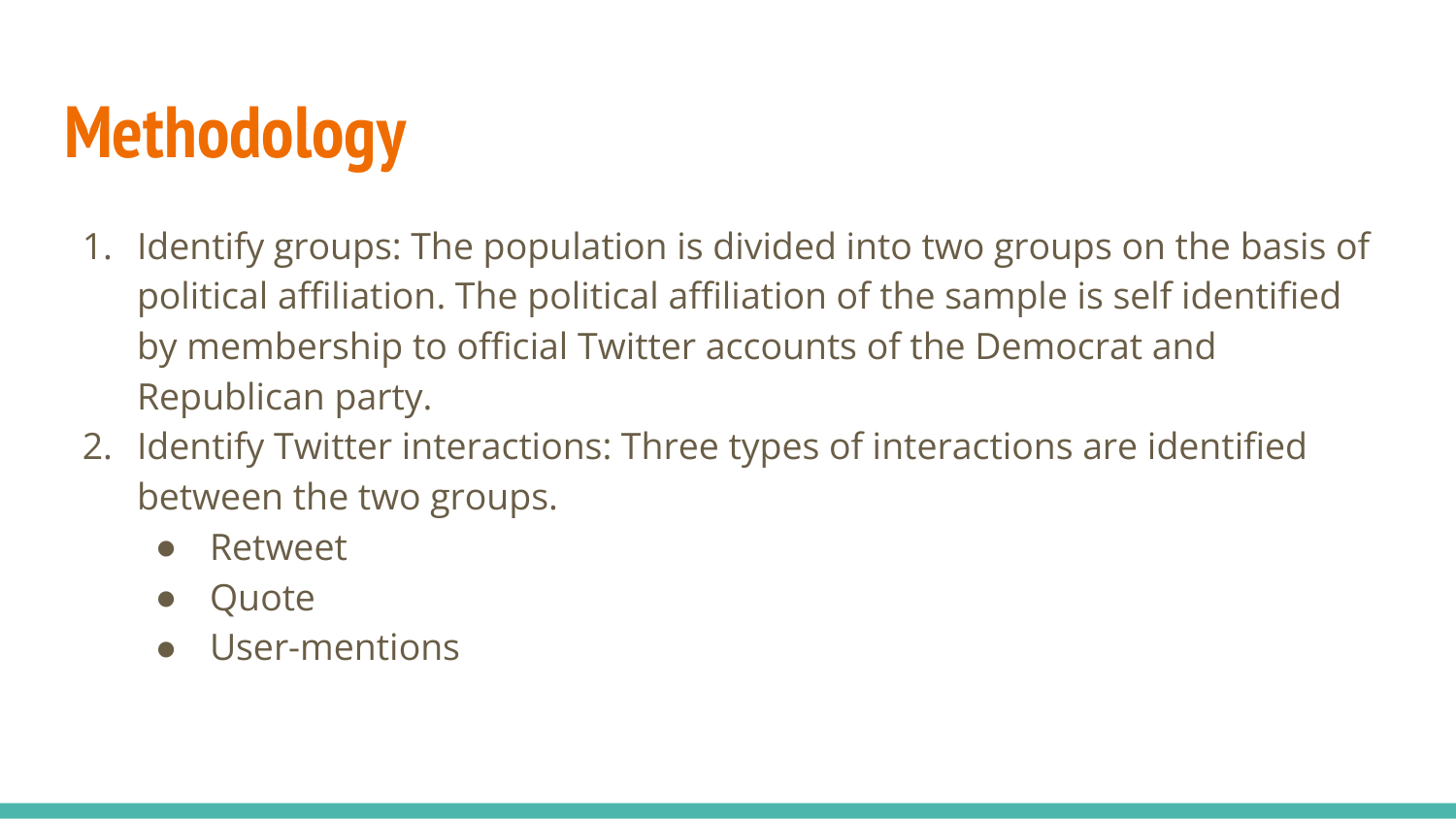

# Methodology
Identify groups: The population is divided into two groups on the basis of political affiliation. The political affiliation of the sample is self identified by membership to official Twitter accounts of the Democrat and Republican party.
Identify Twitter interactions: Three types of interactions are identified between the two groups.
Retweet
Quote
User-mentions